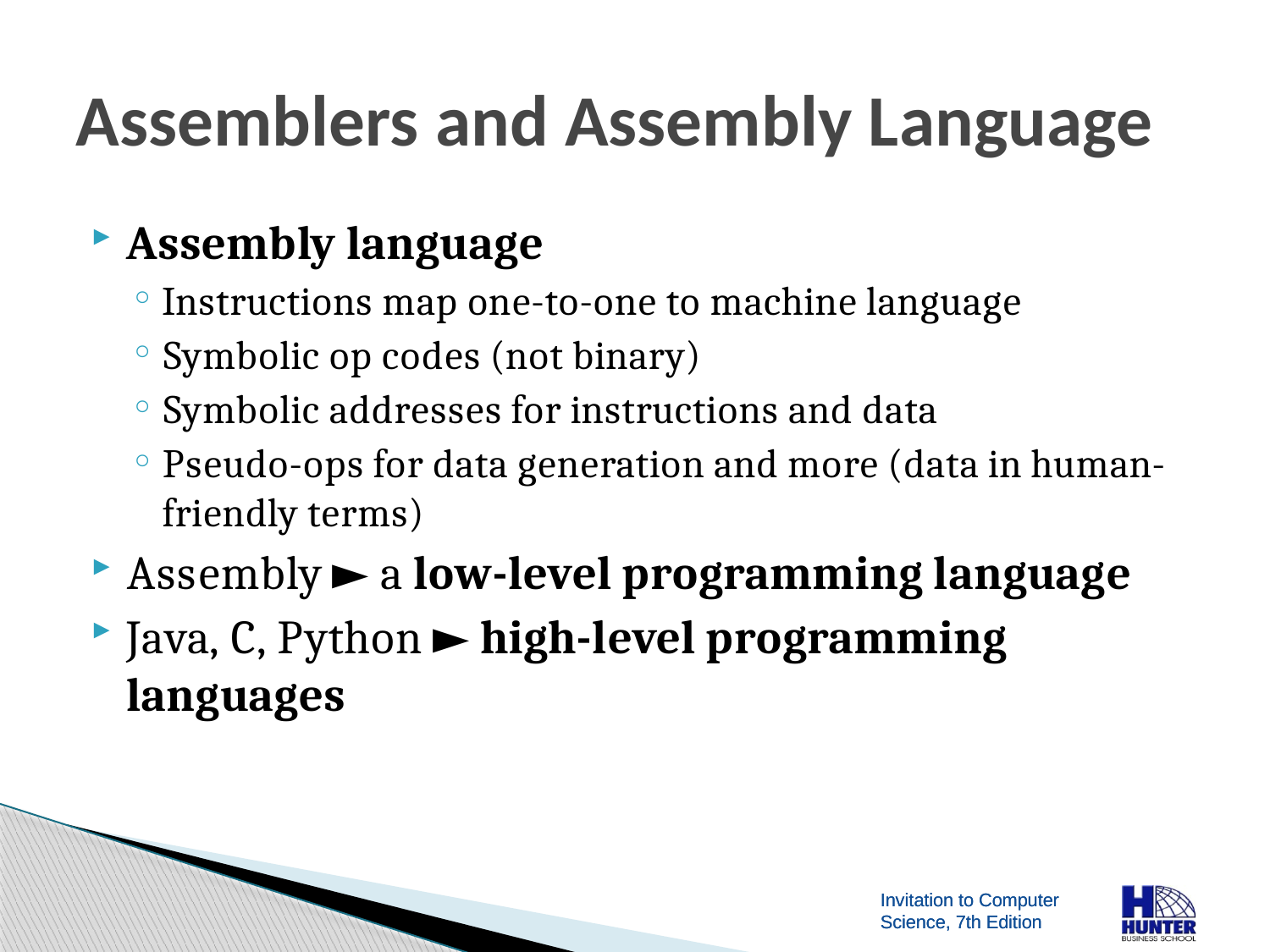

# Assemblers and Assembly Language
Assembly language
Instructions map one-to-one to machine language
Symbolic op codes (not binary)
Symbolic addresses for instructions and data
Pseudo-ops for data generation and more (data in human-friendly terms)
Assembly ► a low-level programming language
Java, C, Python ► high-level programming languages